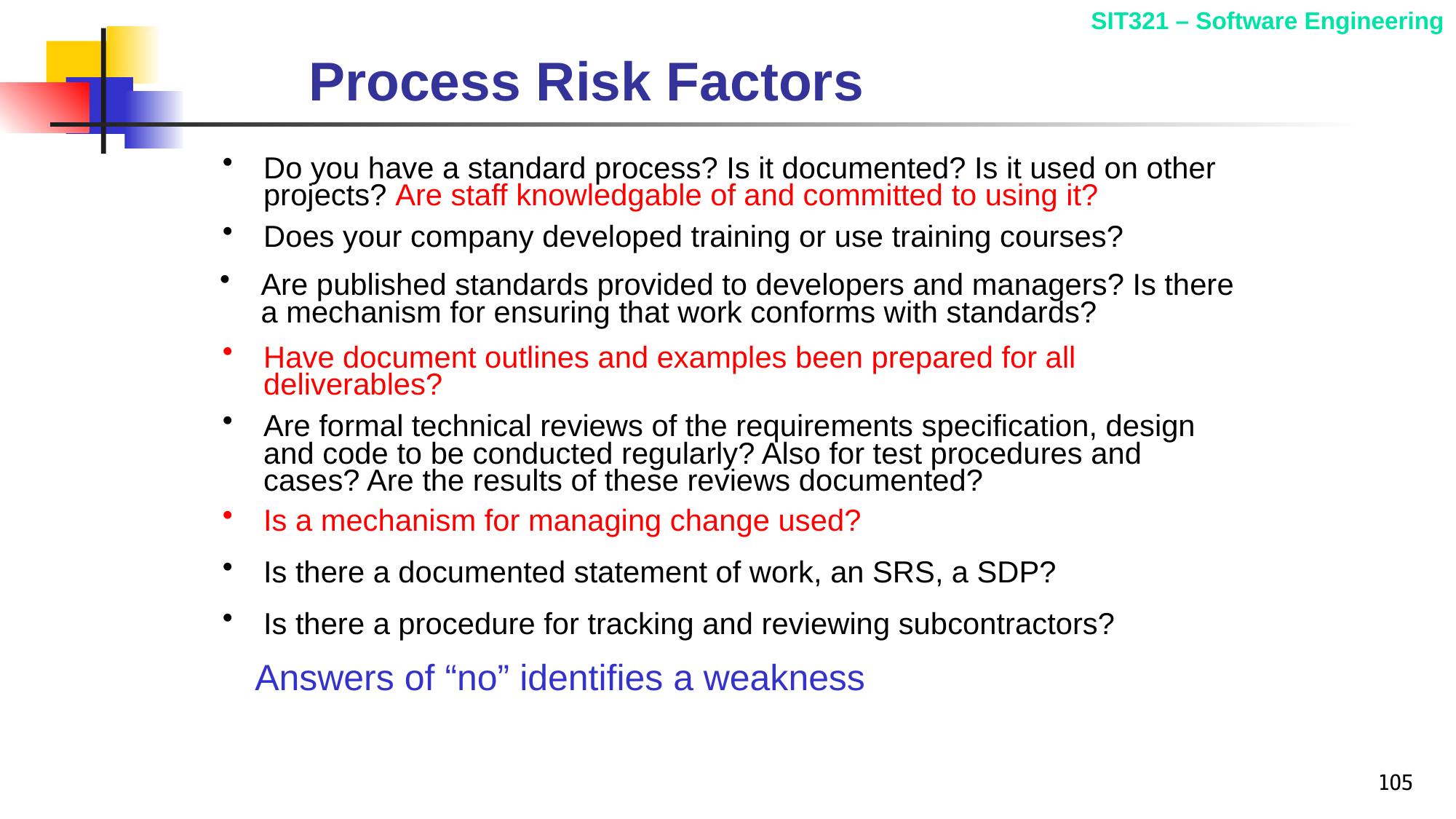

# Process Risk Factors
Do you have a standard process? Is it documented? Is it used on other projects? Are staff knowledgable of and committed to using it?
Does your company developed training or use training courses?
Are published standards provided to developers and managers? Is there a mechanism for ensuring that work conforms with standards?
Have document outlines and examples been prepared for all deliverables?
Are formal technical reviews of the requirements specification, design and code to be conducted regularly? Also for test procedures and cases? Are the results of these reviews documented?
Is a mechanism for managing change used?
Is there a documented statement of work, an SRS, a SDP?
Is there a procedure for tracking and reviewing subcontractors?
	Answers of “no” identifies a weakness
105